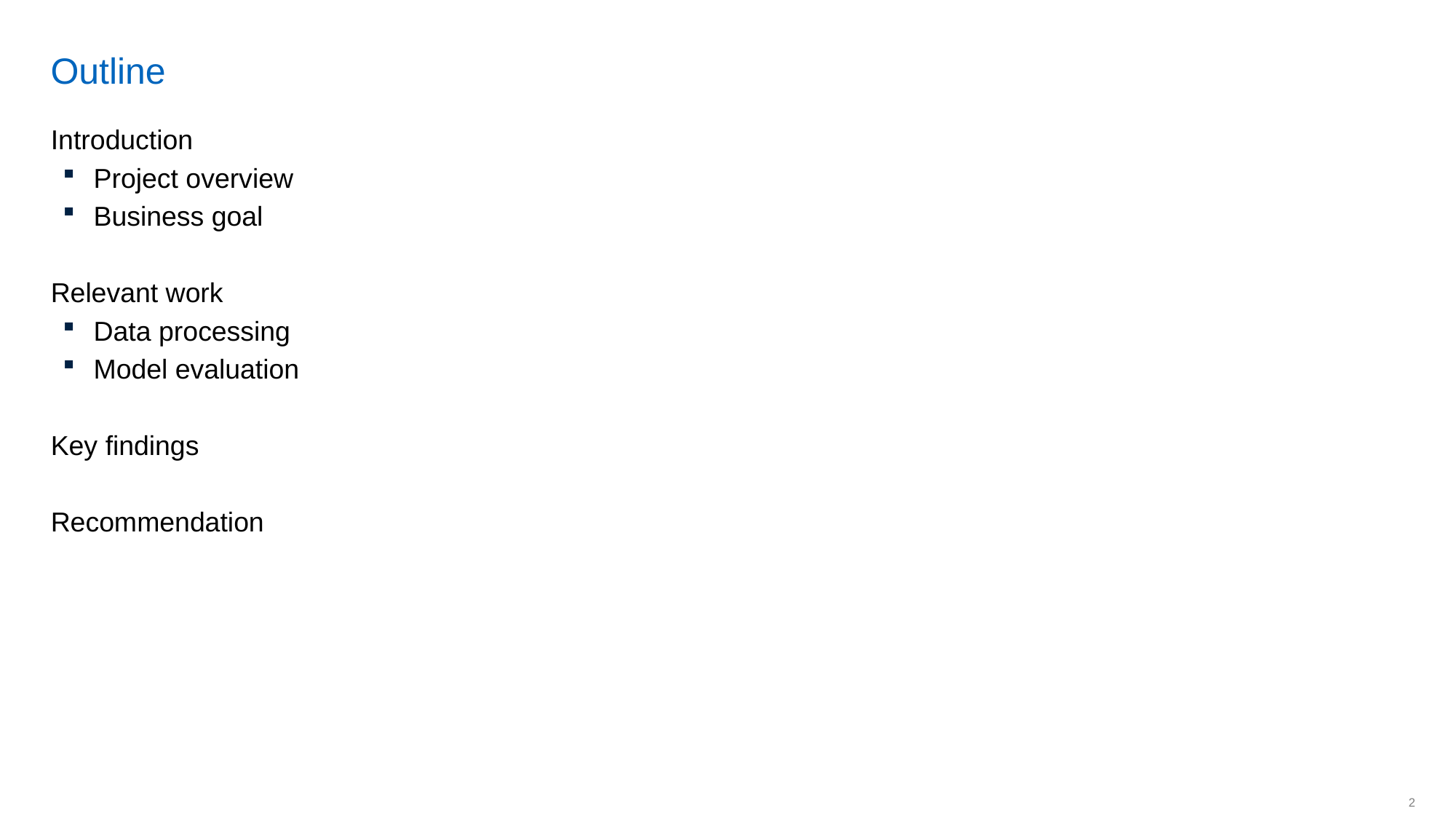

# Outline

Introduction
Project overview
Business goal

Relevant work
Data processing
Model evaluation

Key findings

Recommendation

2